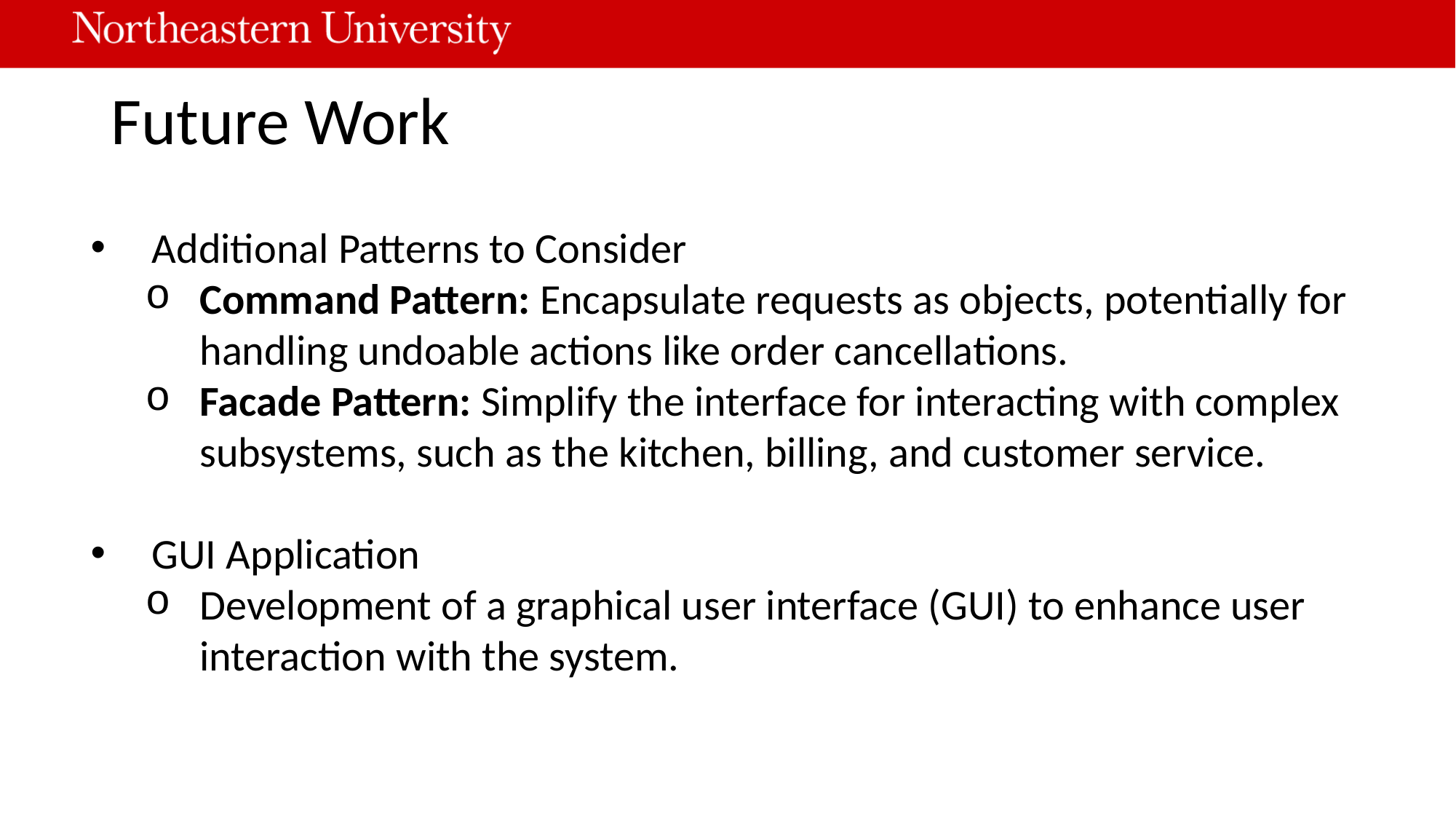

# Future Work
Additional Patterns to Consider
Command Pattern: Encapsulate requests as objects, potentially for handling undoable actions like order cancellations.
Facade Pattern: Simplify the interface for interacting with complex subsystems, such as the kitchen, billing, and customer service.

GUI Application
Development of a graphical user interface (GUI) to enhance user interaction with the system.